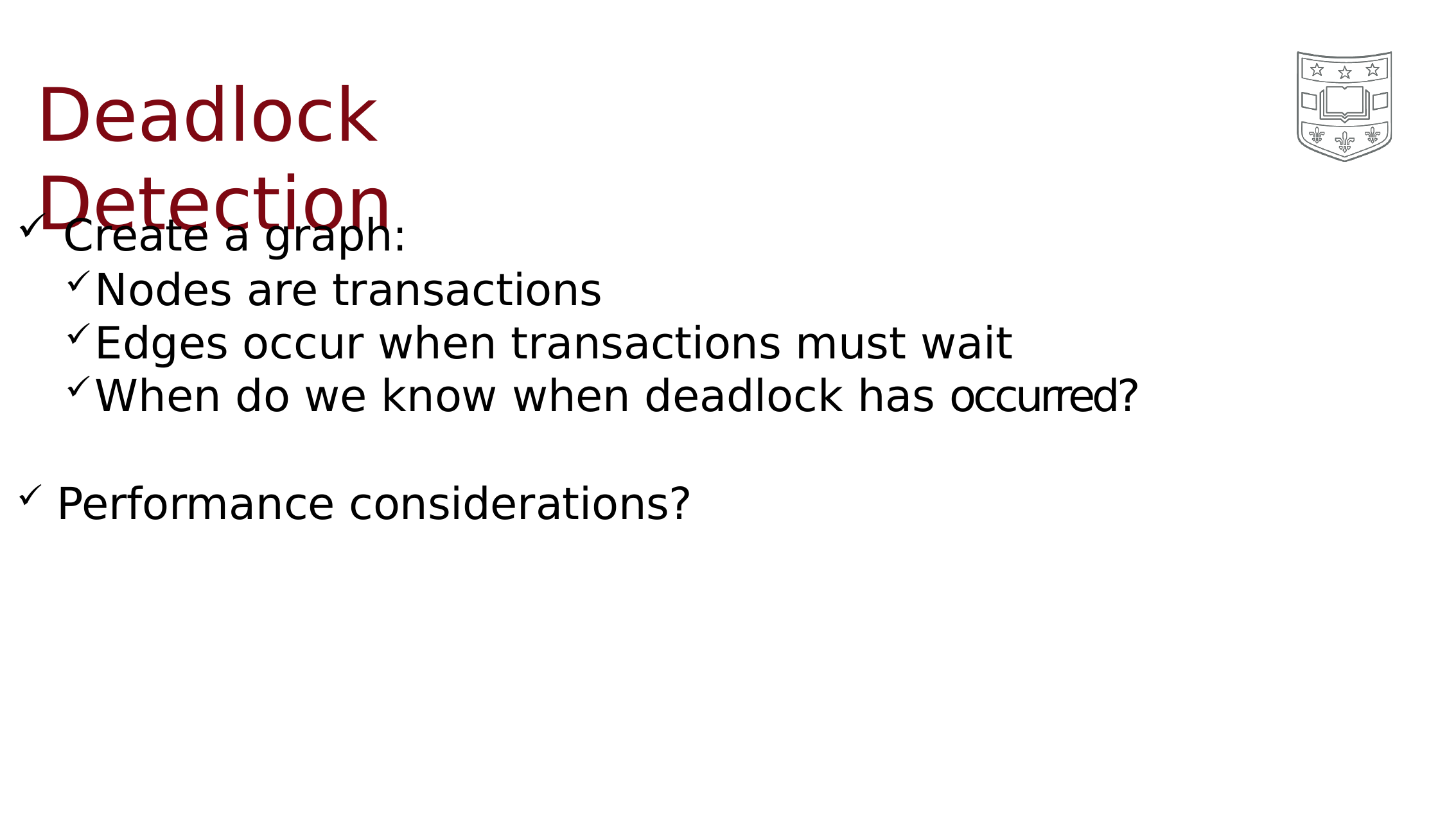

# Deadlock Detection
Create a graph:
Nodes are transactions
Edges occur when transactions must wait
When do we know when deadlock has occurred?

Performance considerations?